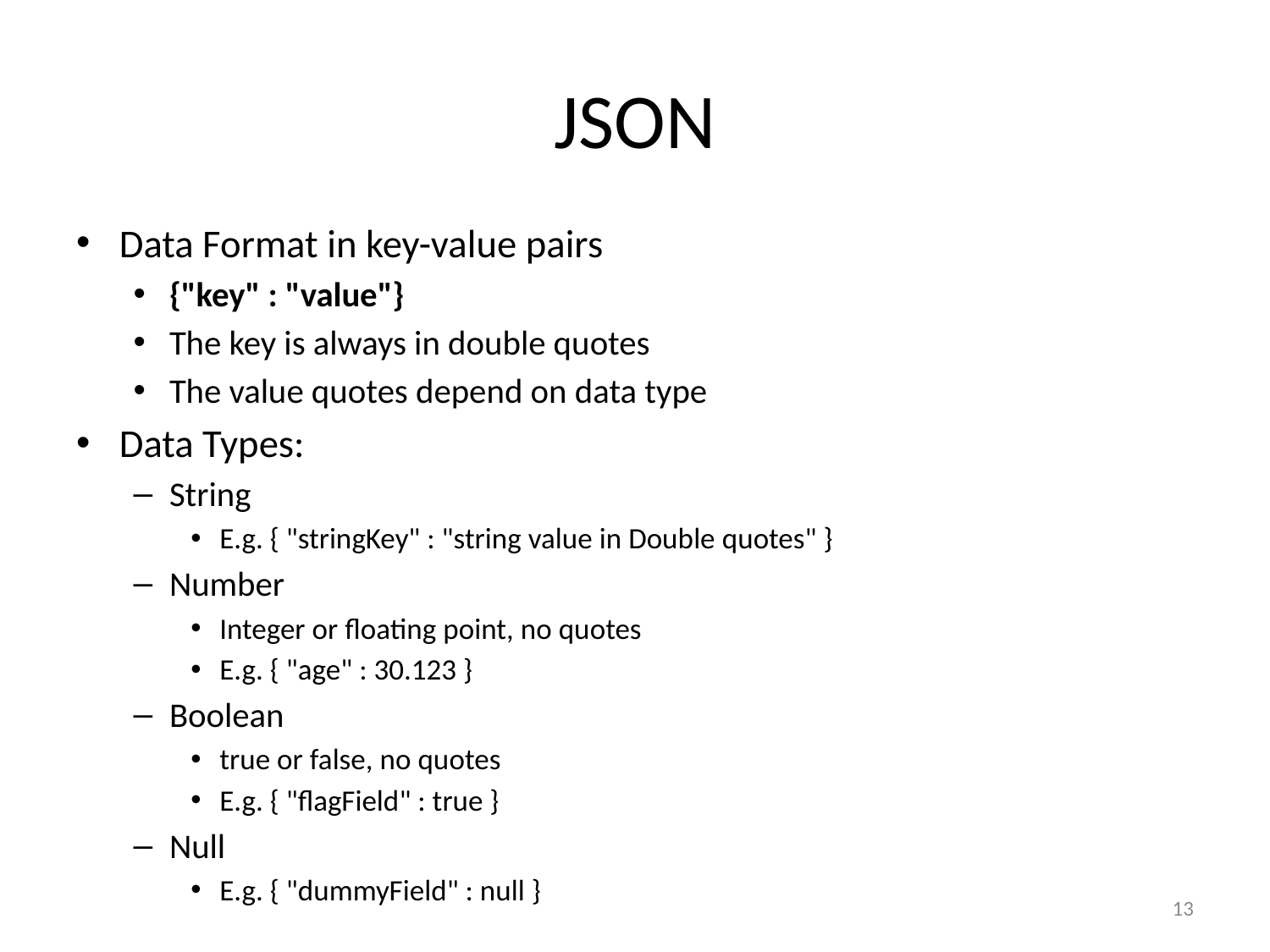

# JSON
Data Format in key-value pairs
{"key" : "value"}
The key is always in double quotes
The value quotes depend on data type
Data Types:
String
E.g. { "stringKey" : "string value in Double quotes" }
Number
Integer or floating point, no quotes
E.g. { "age" : 30.123 }
Boolean
true or false, no quotes
E.g. { "flagField" : true }
Null
E.g. { "dummyField" : null }
13